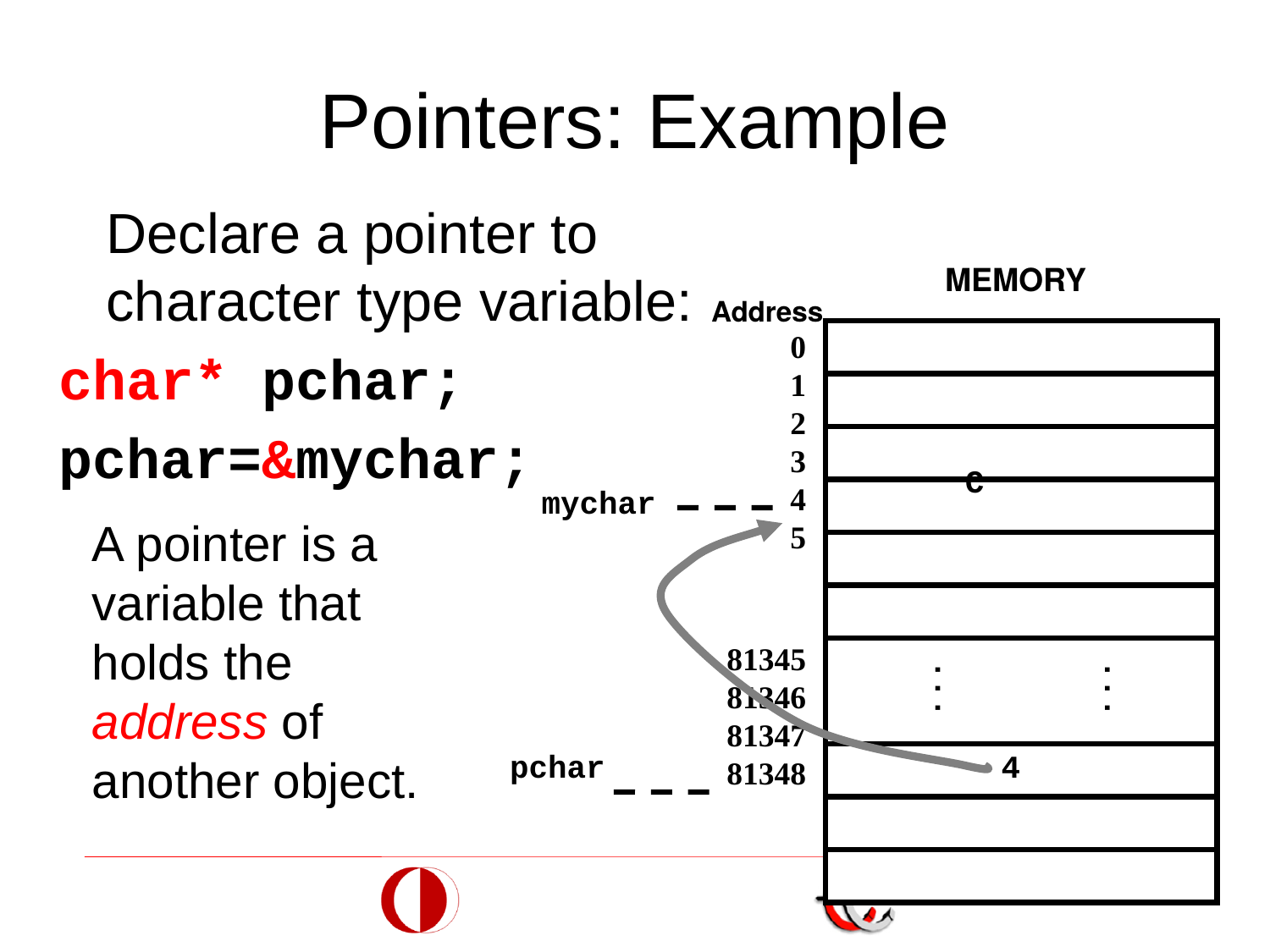

# Pointers: Example
	Declare a pointer to character type variable:
char* pchar;
pchar=&mychar;
MEMORY
Address
0
1
2
3
4
5

81345
81346
81347
81348

...
...

C
mychar
	A pointer is a variable that holds the address of another object.

pchar
4

14